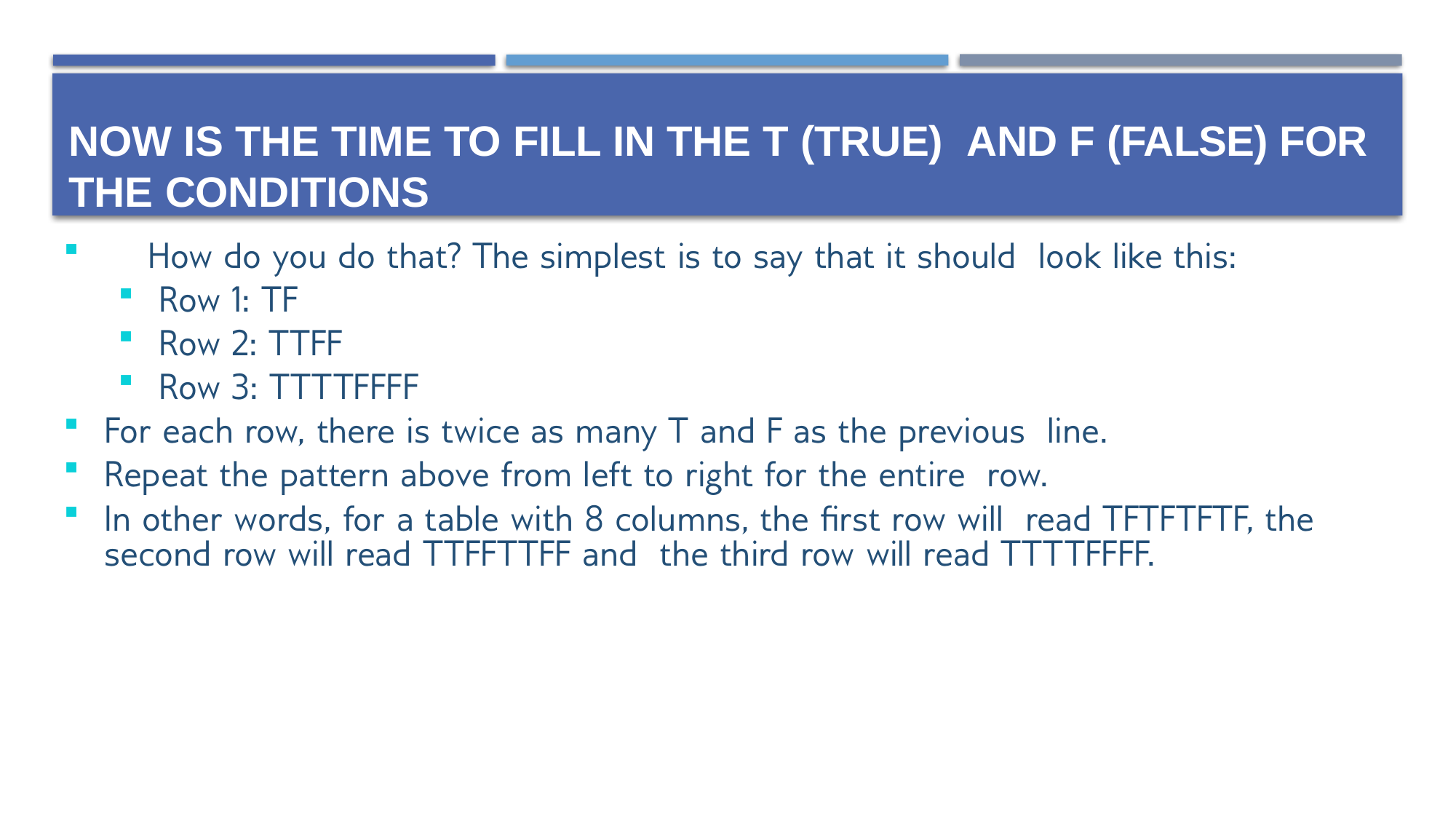

# Now is the time to fill in the T (TRUE)  and F (FALSE) for the conditions
	How do you do that? The simplest is to say that it should  look like this:
Row 1: TF
Row 2: TTFF
Row 3: TTTTFFFF
For each row, there is twice as many T and F as the previous  line.
Repeat the pattern above from left to right for the entire  row.
In other words, for a table with 8 columns, the first row will  read TFTFTFTF, the second row will read TTFFTTFF and  the third row will read TTTTFFFF.